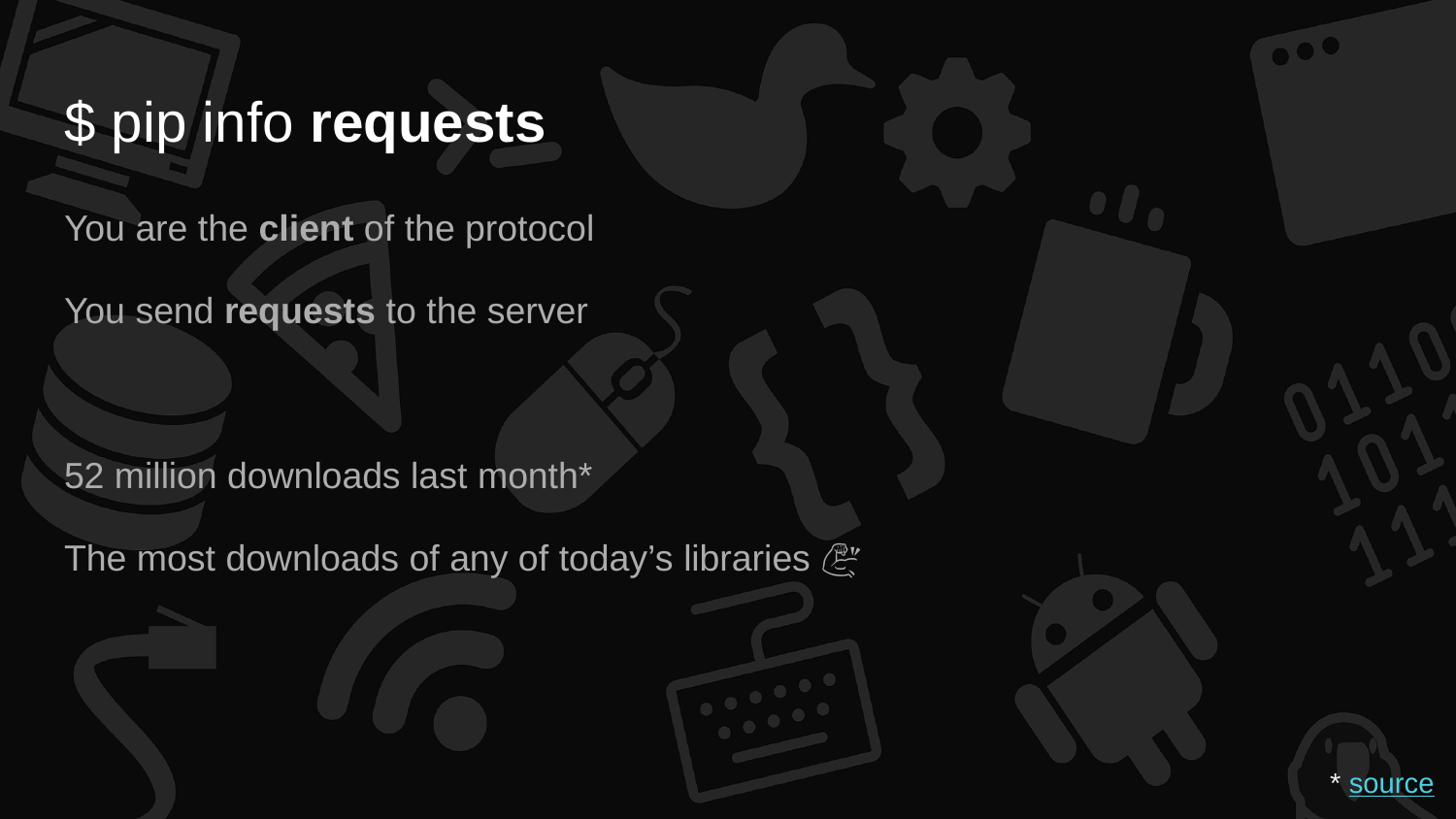

# $ pip info requests
You are the client of the protocol
You send requests to the server

52 million downloads last month*
The most downloads of any of today’s libraries 💪
* source